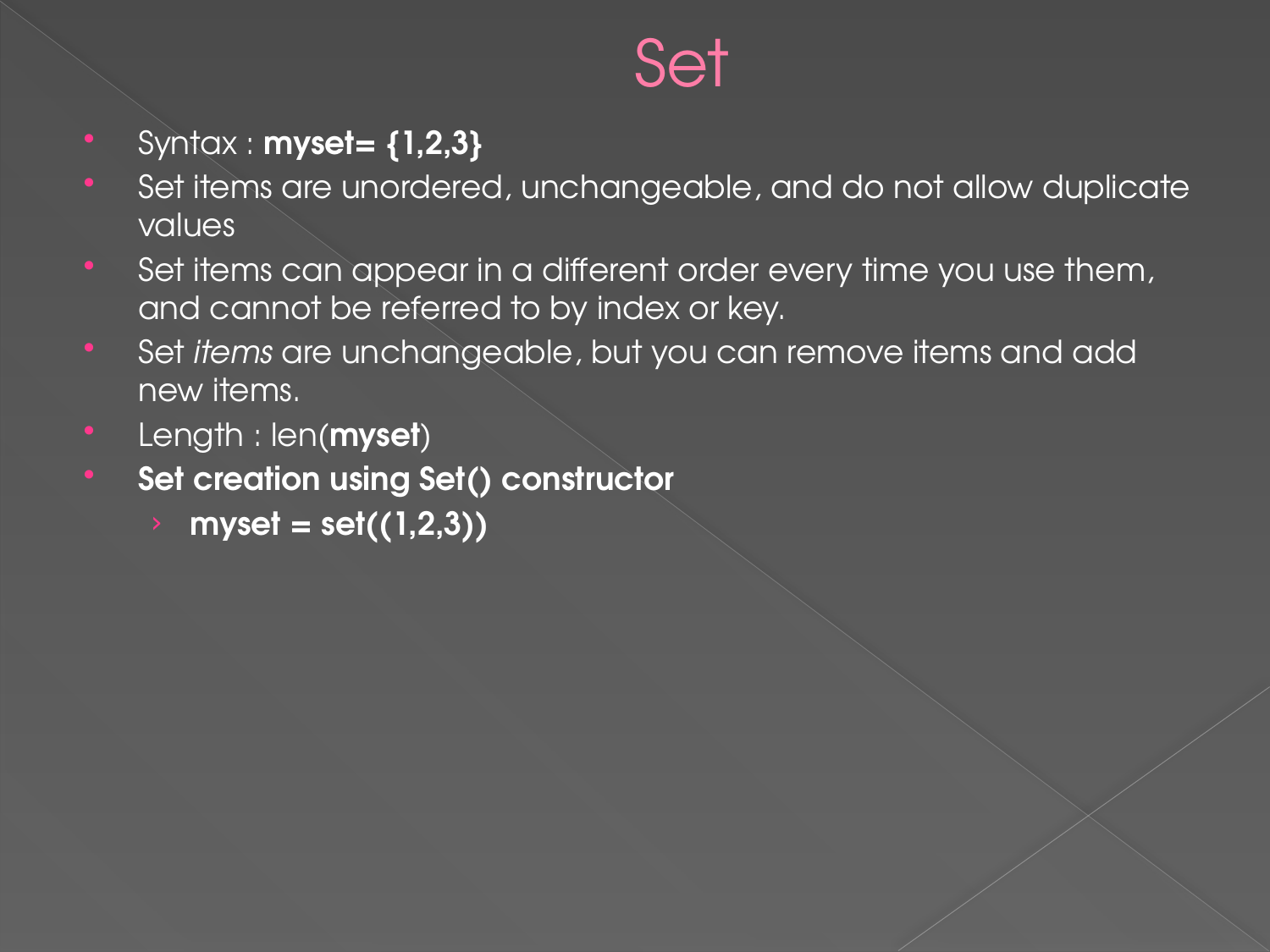

# Set
Syntax : myset= {1,2,3}
Set items are unordered, unchangeable, and do not allow duplicate values
Set items can appear in a different order every time you use them, and cannot be referred to by index or key.
Set items are unchangeable, but you can remove items and add new items.
Length : len(myset)
Set creation using Set() constructor
myset = set((1,2,3))